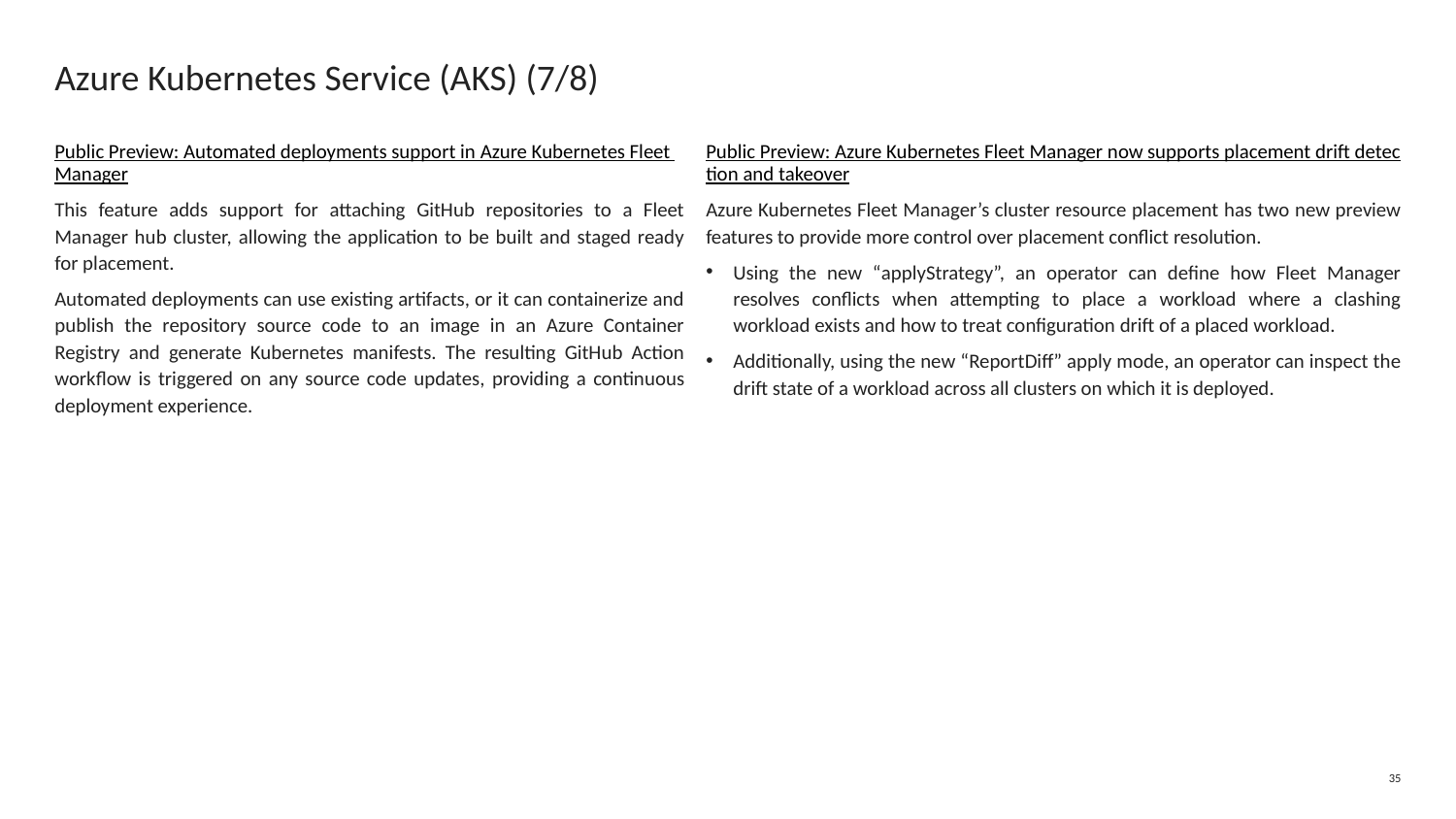

# Azure Kubernetes Service (AKS) (7/8)
Public Preview: Automated deployments support in Azure Kubernetes Fleet Manager
This feature adds support for attaching GitHub repositories to a Fleet Manager hub cluster, allowing the application to be built and staged ready for placement.
Automated deployments can use existing artifacts, or it can containerize and publish the repository source code to an image in an Azure Container Registry and generate Kubernetes manifests. The resulting GitHub Action workflow is triggered on any source code updates, providing a continuous deployment experience.
Public Preview: Azure Kubernetes Fleet Manager now supports placement drift detection and takeover
Azure Kubernetes Fleet Manager’s cluster resource placement has two new preview features to provide more control over placement conflict resolution.
Using the new “applyStrategy”, an operator can define how Fleet Manager resolves conflicts when attempting to place a workload where a clashing workload exists and how to treat configuration drift of a placed workload.
Additionally, using the new “ReportDiff” apply mode, an operator can inspect the drift state of a workload across all clusters on which it is deployed.